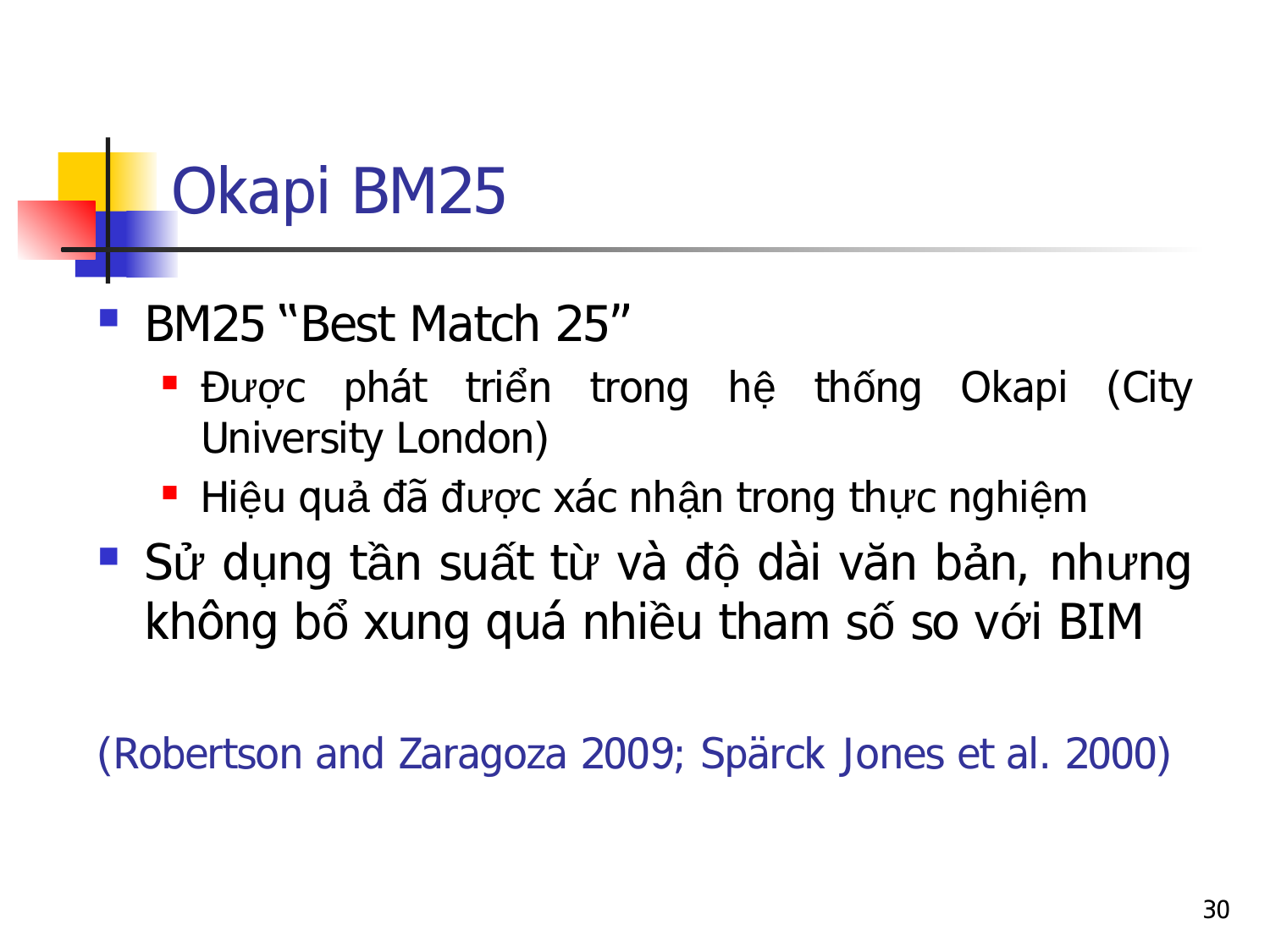

Okapi BM25
BM25 “Best Match 25”
Được phát triển trong hệ thống Okapi (City University London)
Hiệu quả đã được xác nhận trong thực nghiệm
Sử dụng tần suất từ và độ dài văn bản, nhưng không bổ xung quá nhiều tham số so với BIM

(Robertson and Zaragoza 2009; Spärck Jones et al. 2000)
30